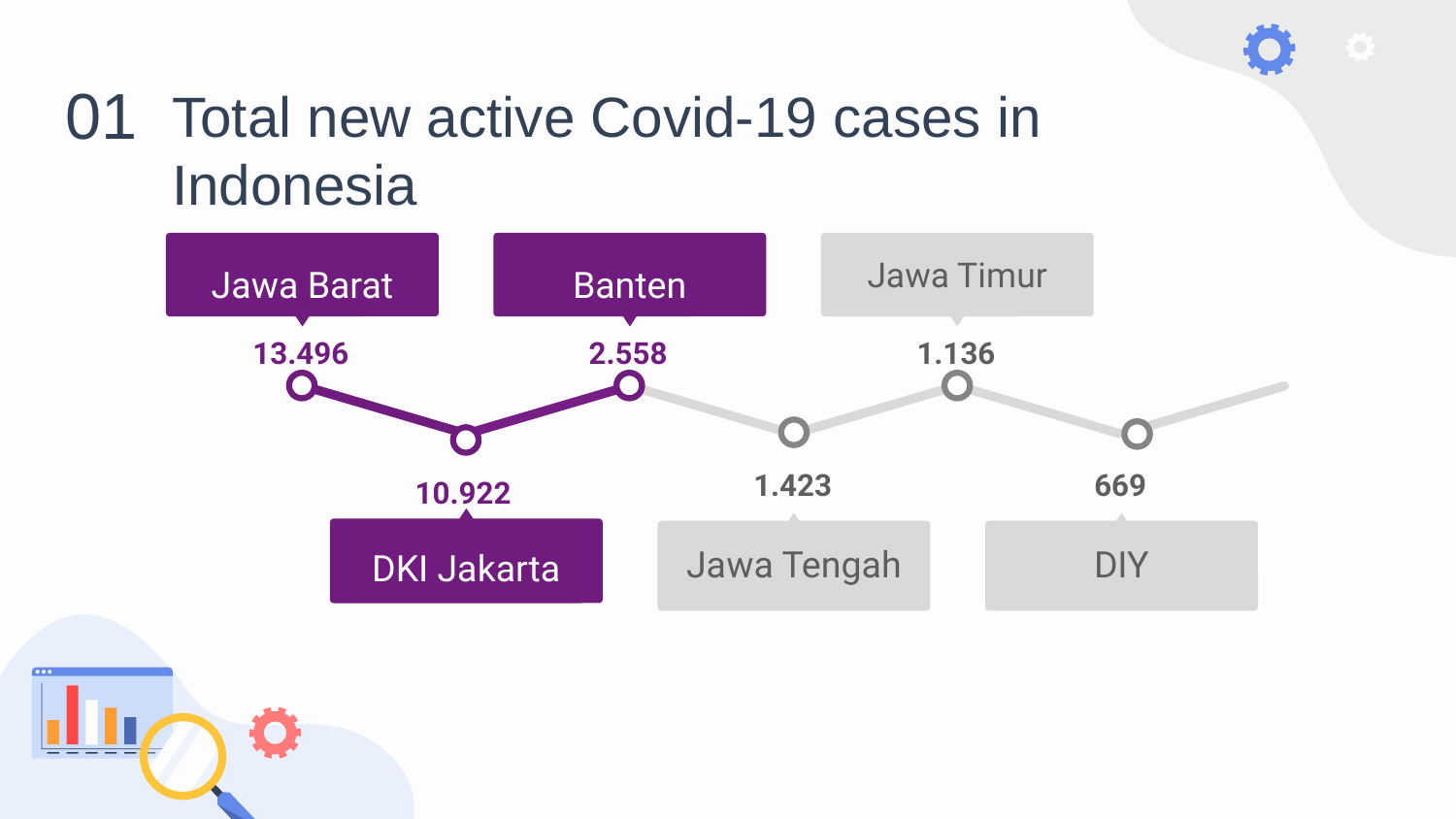

01
Total new active Covid-19 cases in Indonesia

Jawa Timur
1.136

Jawa Barat
13.496

Banten
2.558

1.423

Jawa Tengah

10.922

DKI Jakarta
669

DIY